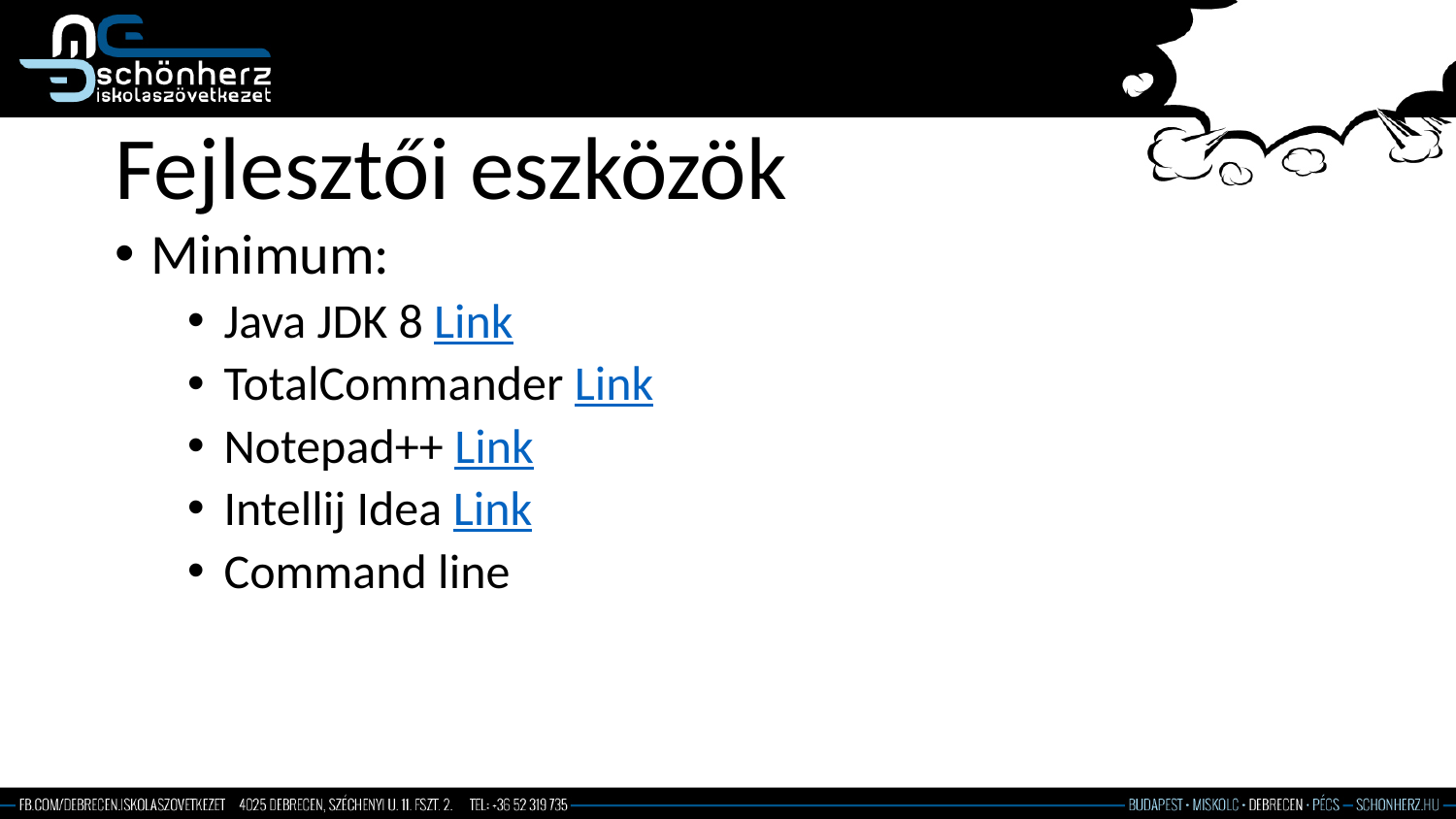

# Fejlesztői eszközök
Minimum:
Java JDK 8 Link
TotalCommander Link
Notepad++ Link
Intellij Idea Link
Command line